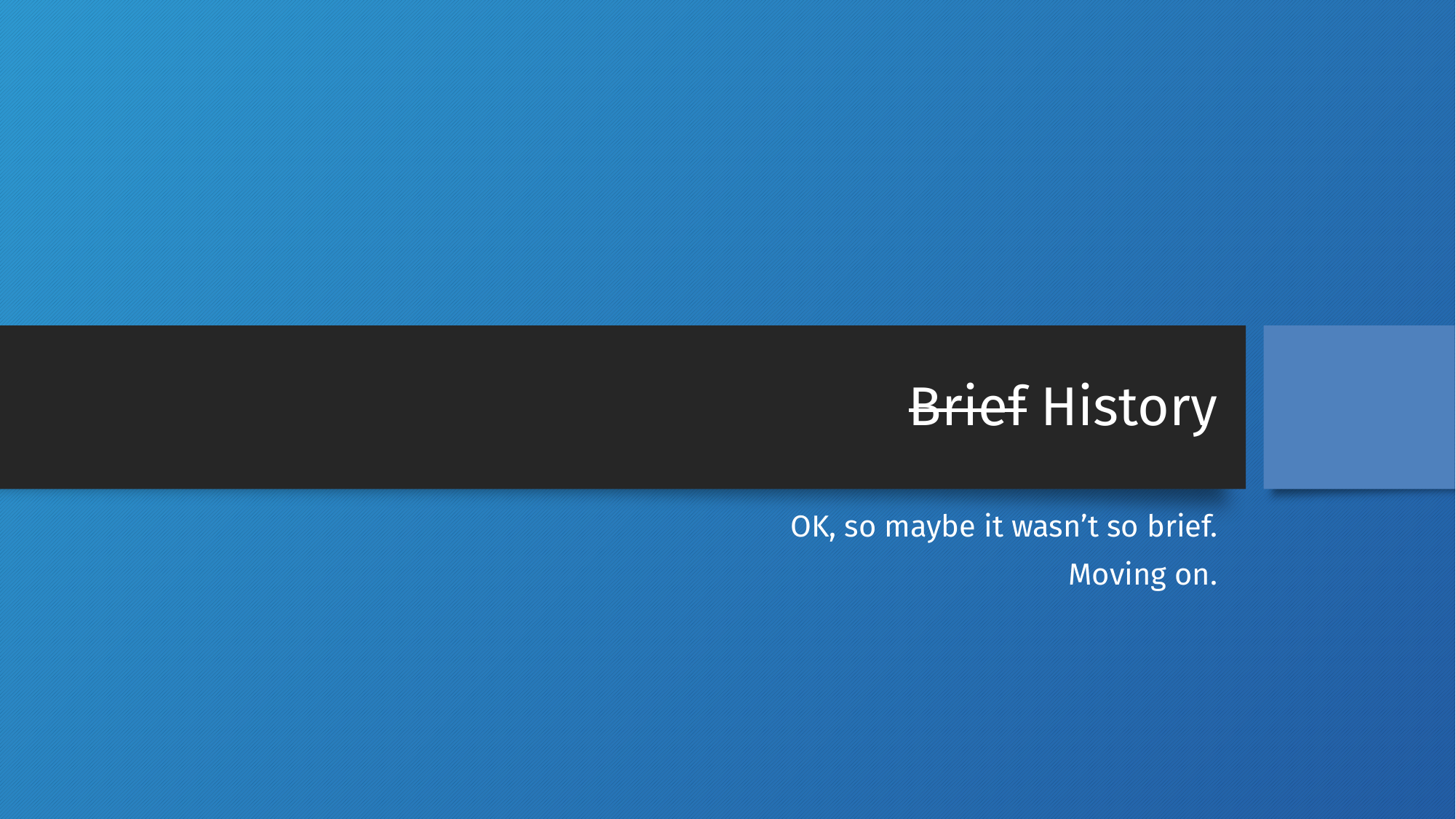

# Brief History
OK, so maybe it wasn’t so brief.
Moving on.